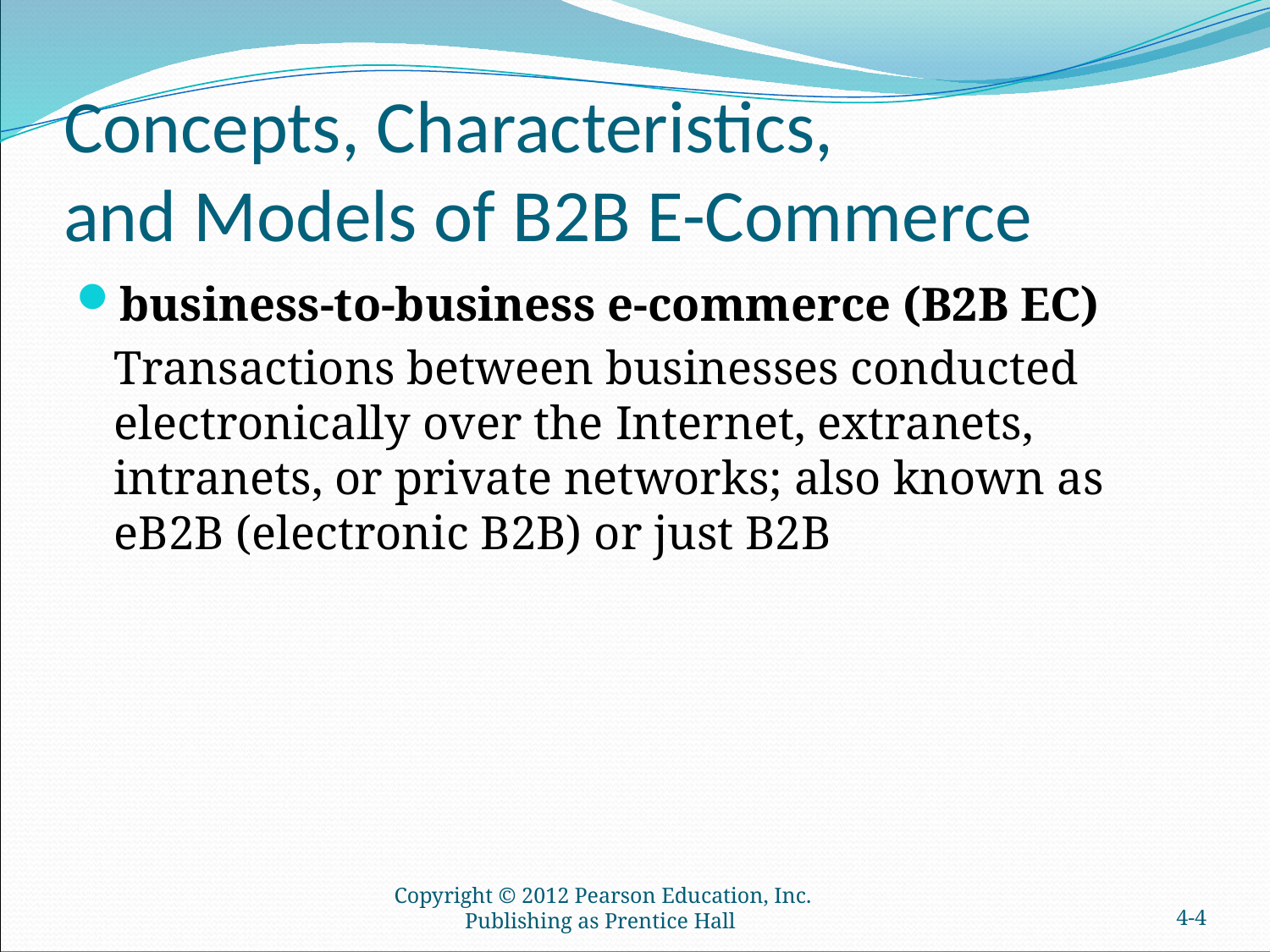

# Concepts, Characteristics, and Models of B2B E-Commerce
business-to-business e-commerce (B2B EC)
	Transactions between businesses conducted electronically over the Internet, extranets, intranets, or private networks; also known as eB2B (electronic B2B) or just B2B

Copyright © 2012 Pearson Education, Inc. Publishing as Prentice Hall
4-4